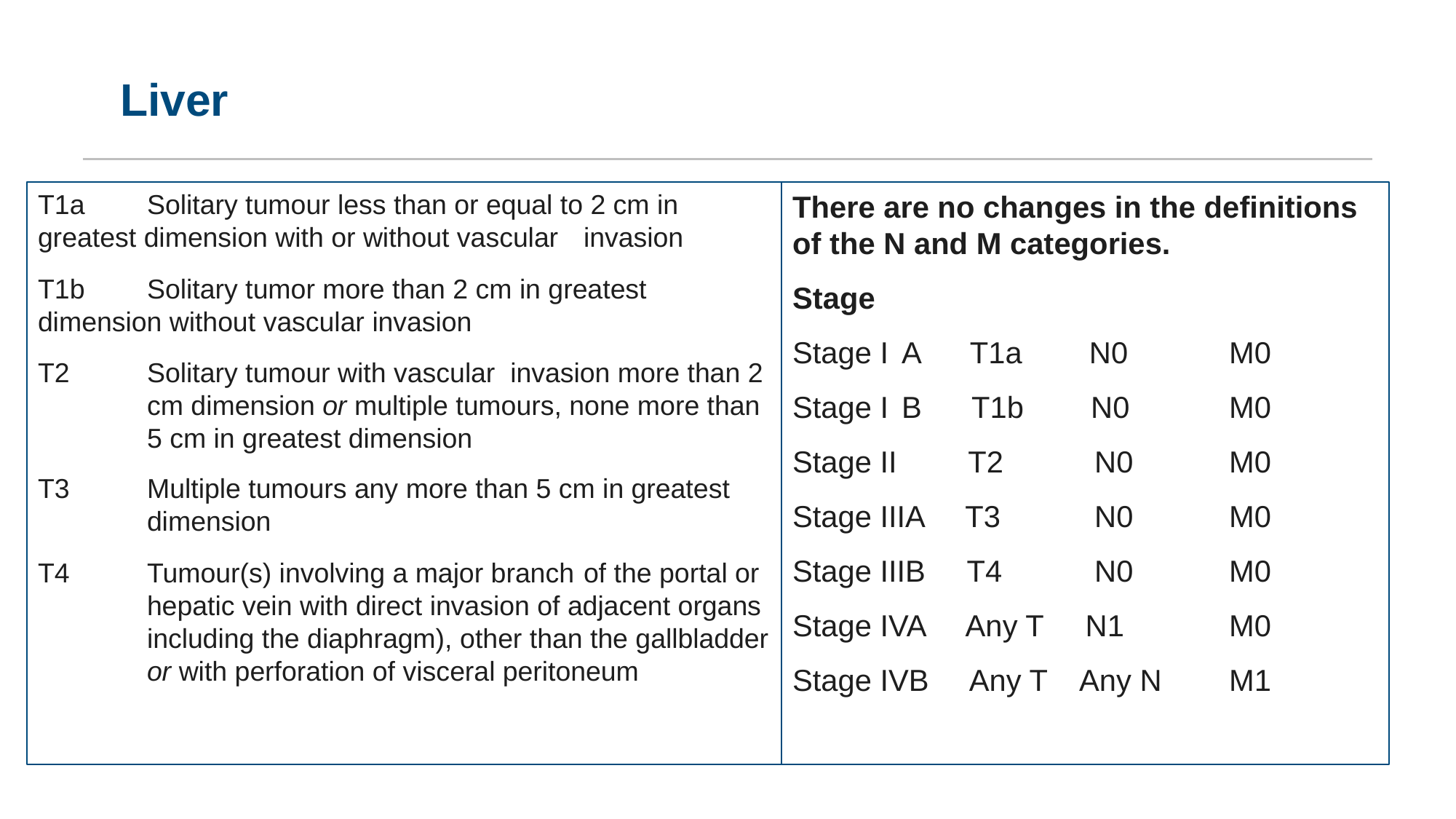

# Liver
T1a 	Solitary tumour less than or equal to 2 cm in 	greatest dimension with or without vascular 	invasion
T1b	Solitary tumor more than 2 cm in greatest 	dimension without vascular invasion
T2 	Solitary tumour with vascular  invasion more than 2 	cm dimension or multiple tumours, none more than 	5 cm in greatest dimension
T3 	Multiple tumours any more than 5 cm in greatest 	dimension
T4 	Tumour(s) involving a major branch 	of the portal or 	hepatic vein with direct invasion of adjacent organs 	including the diaphragm), other than the gallbladder 	or with perforation of vis­ceral peritoneum

There are no changes in the definitions of the N and M categories.
Stage
Stage I	A      T1a        N0	M0
Stage I	B      T1b        N0	M0
Stage II	        T2	          N0	M0
Stage IIIA     T3	          N0	M0
Stage IIIB     T4	          N0	M0
Stage IVA     Any T     N1	M0
Stage IVB     Any T    Any N	M1